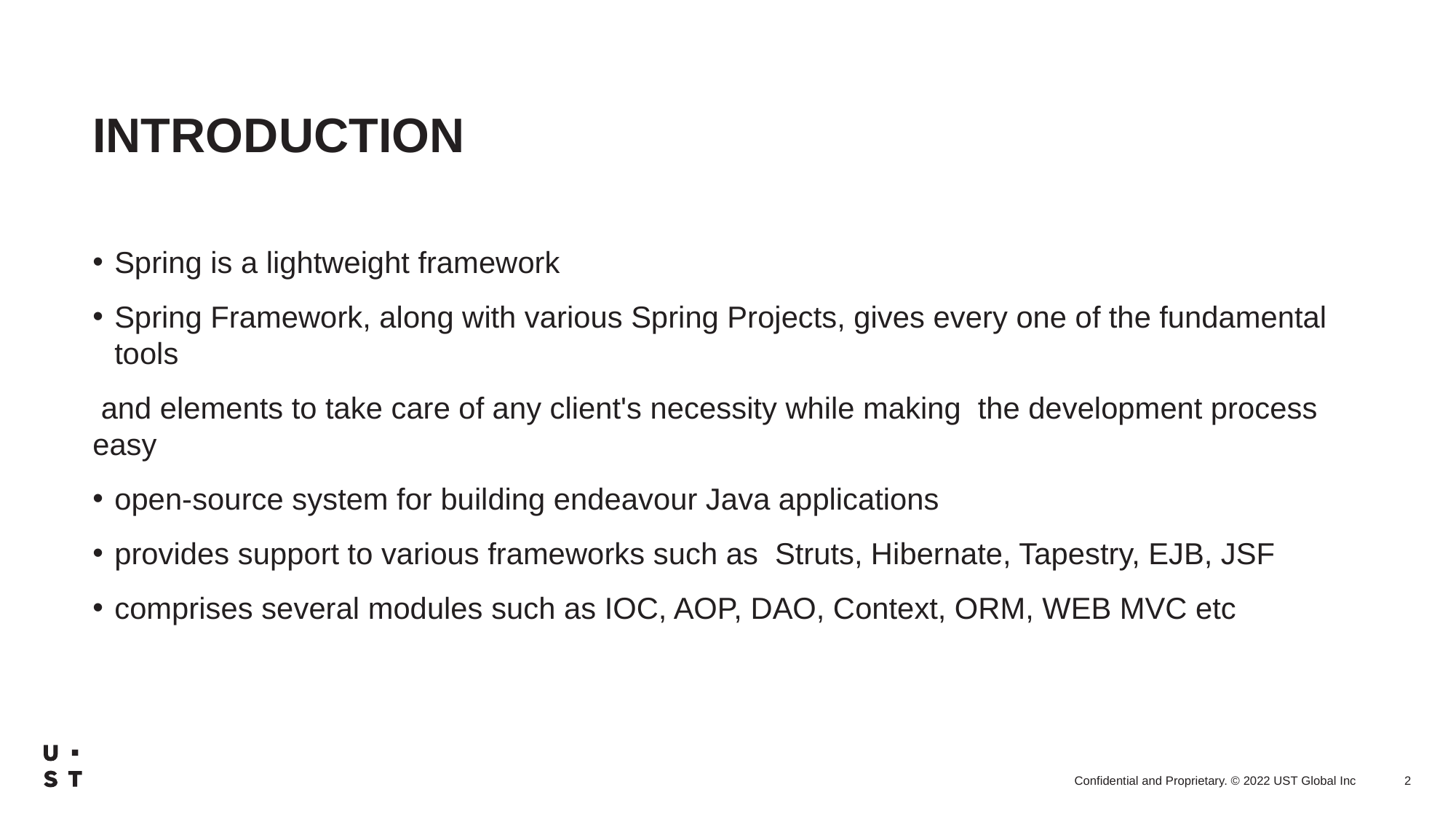

# INTRODUCTION
Spring is a lightweight framework
Spring Framework, along with various Spring Projects, gives every one of the fundamental tools
 and elements to take care of any client's necessity while making  the development process easy
open-source system for building endeavour Java applications
provides support to various frameworks such as  Struts, Hibernate, Tapestry, EJB, JSF
comprises several modules such as IOC, AOP, DAO, Context, ORM, WEB MVC etc